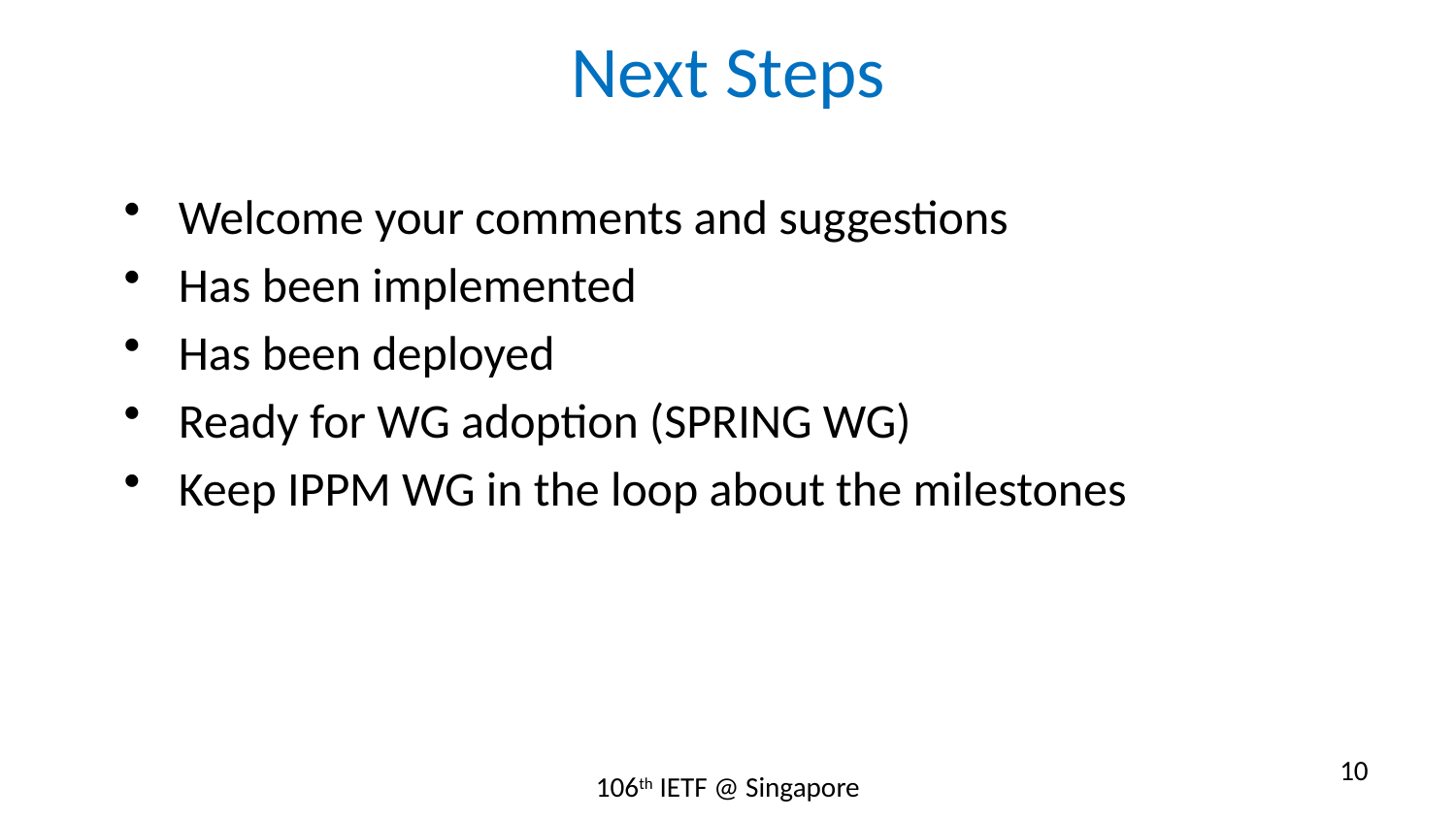

# Next Steps
Welcome your comments and suggestions
Has been implemented
Has been deployed
Ready for WG adoption (SPRING WG)
Keep IPPM WG in the loop about the milestones

10
106th IETF @ Singapore